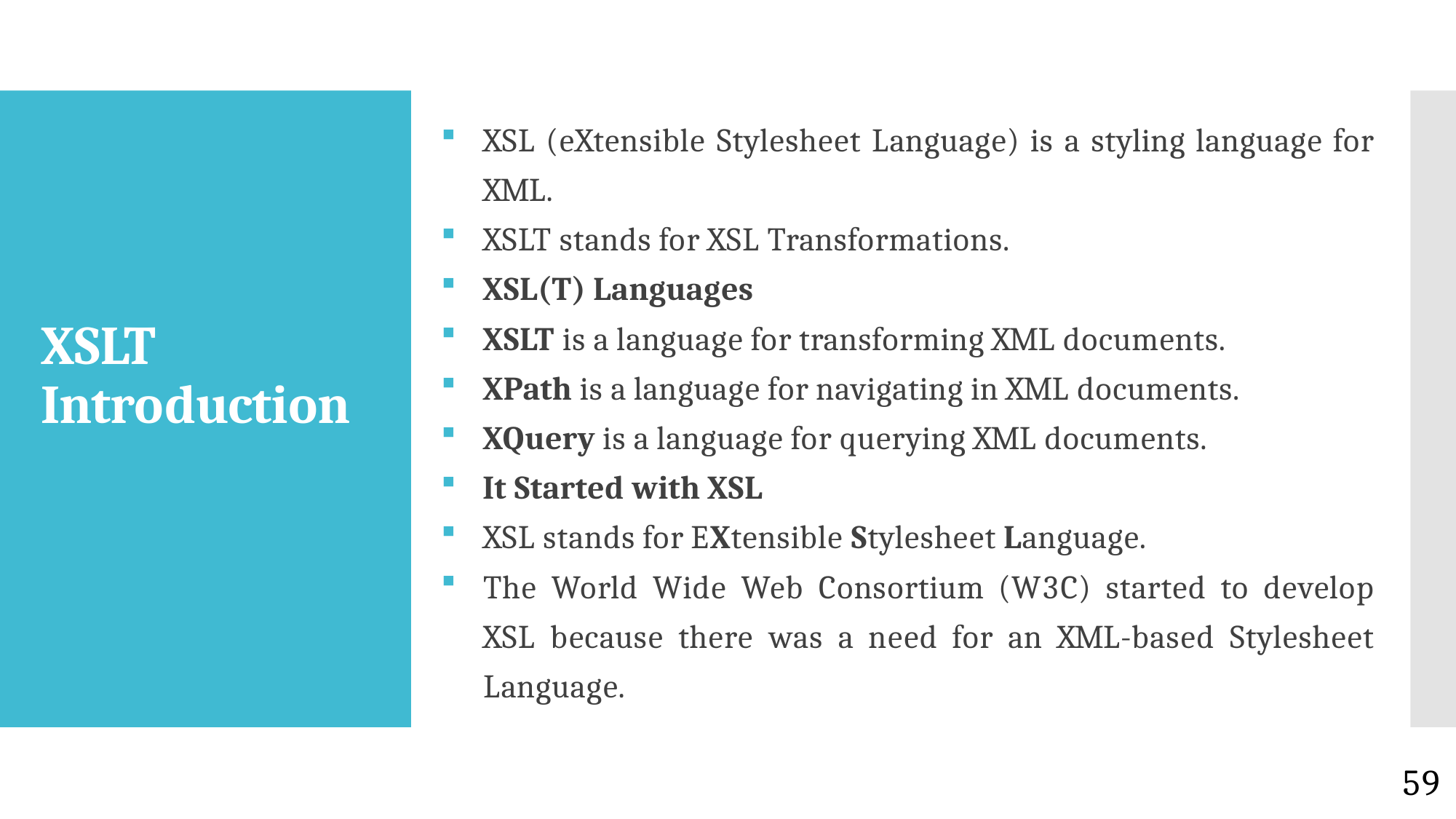

XSL (eXtensible Stylesheet Language) is a styling language for XML.
XSLT stands for XSL Transformations.
XSL(T) Languages
XSLT is a language for transforming XML documents.
XPath is a language for navigating in XML documents.
XQuery is a language for querying XML documents.
It Started with XSL
XSL stands for EXtensible Stylesheet Language.
The World Wide Web Consortium (W3C) started to develop XSL because there was a need for an XML-based Stylesheet Language.

# XSLT Introduction
59